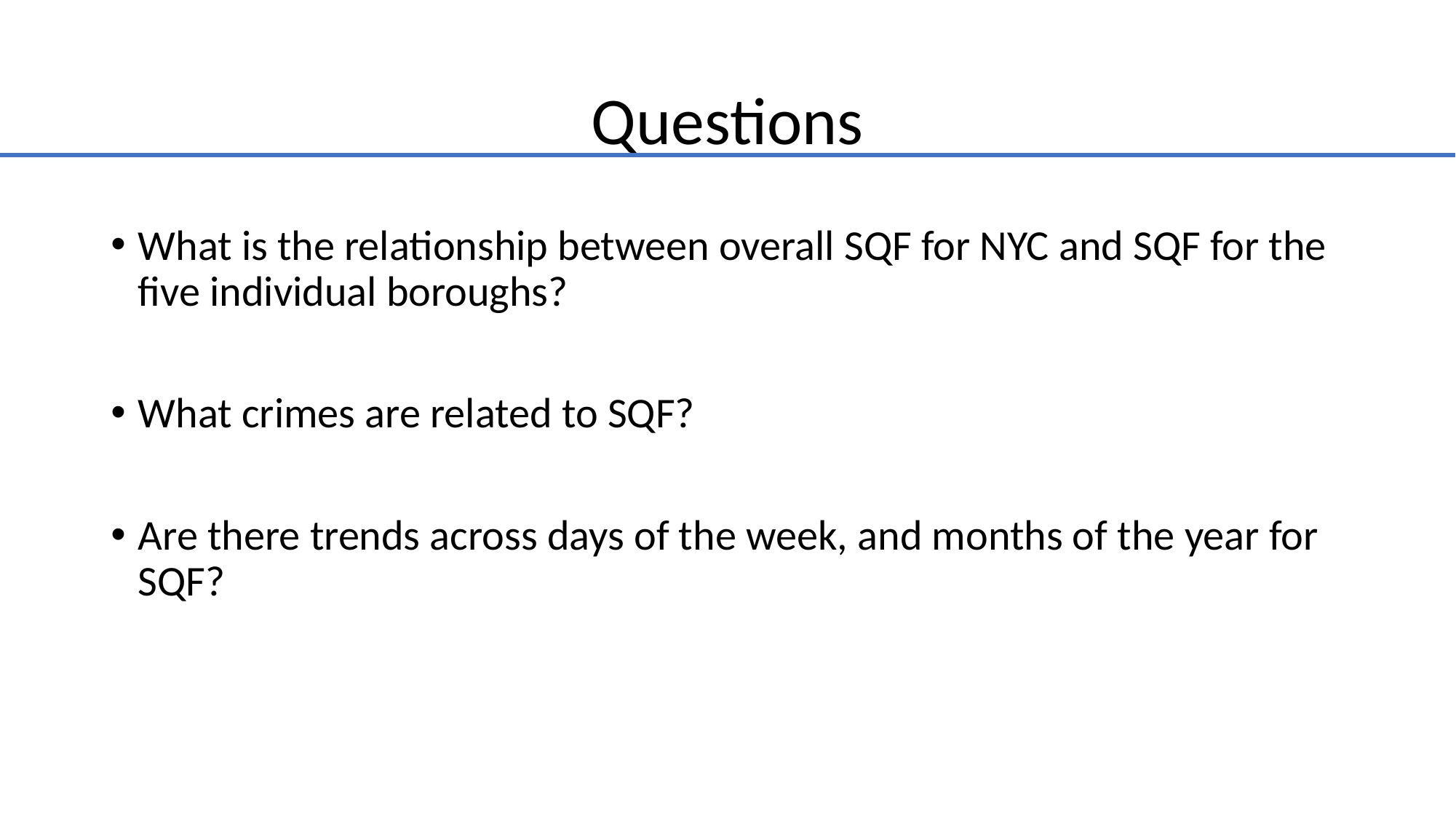

# Questions
What is the relationship between overall SQF for NYC and SQF for the five individual boroughs?

What crimes are related to SQF?

Are there trends across days of the week, and months of the year for SQF?